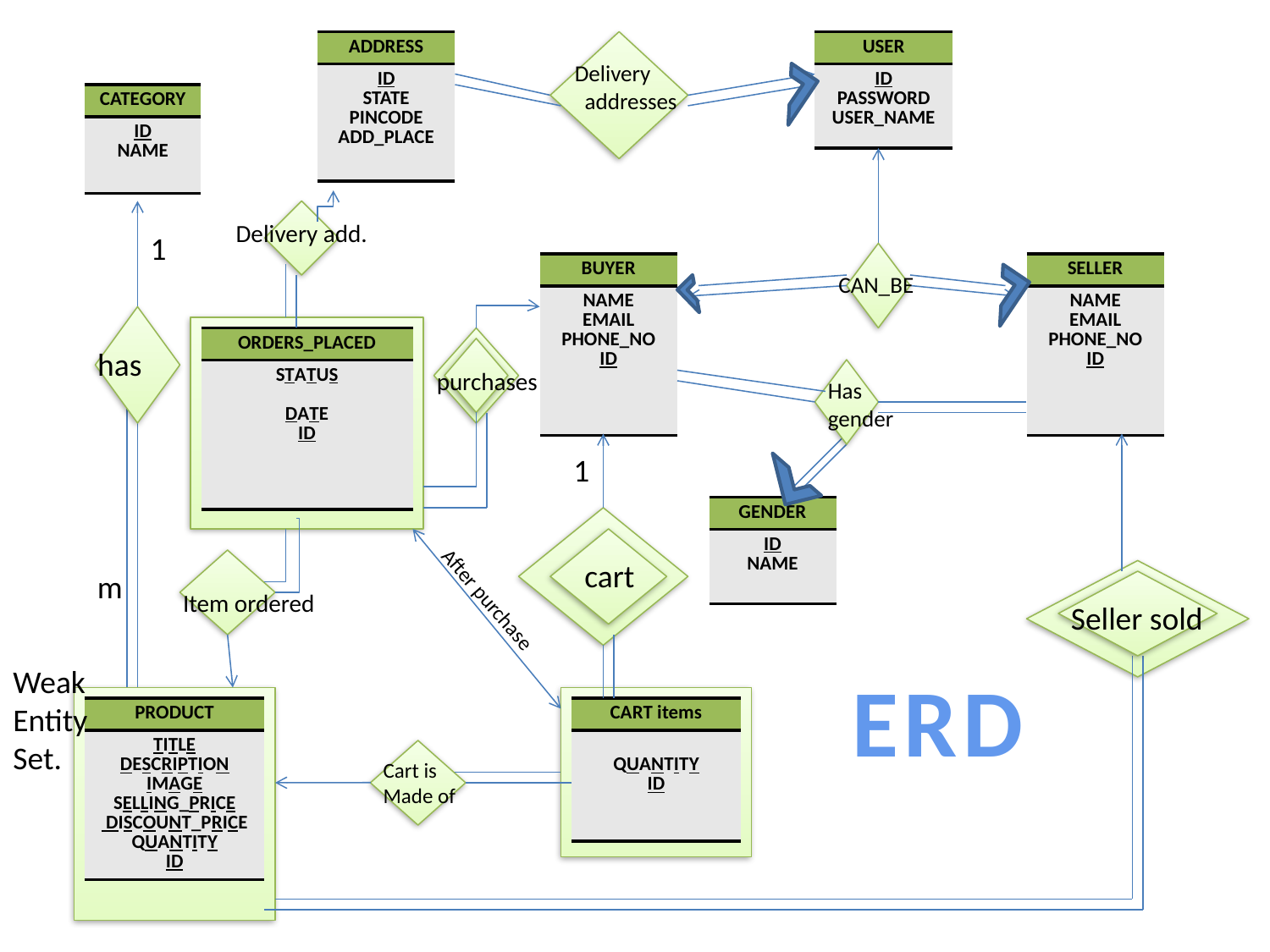

| ADDRESS |
| --- |
| ID STATE PINCODE ADD\_PLACE |

| USER |
| --- |
| ID PASSWORD USER\_NAME |
Delivery
  addresses

| CATEGORY |
| --- |
| ID NAME |

Delivery add.
1

| BUYER |
| --- |
| NAME EMAIL PHONE\_NO ID |
| SELLER |
| --- |
| NAME EMAIL PHONE\_NO ID |
CAN_BE

| ORDERS\_PLACED |
| --- |
| STATUS DATE ID |

has

purchases

Has
gender
1

| GENDER |
| --- |
| ID NAME |

cart
m
seller

After purchase
Item ordered
Seller sold
Weak
Entity
Set.
ERD

| PRODUCT |
| --- |
| TITLE DESCRIPTION IMAGE SELLING\_PRICE DISCOUNT\_PRICE QUANTITY ID |
| CART items |
| --- |
| QUANTITY ID |

Cart is
Made of